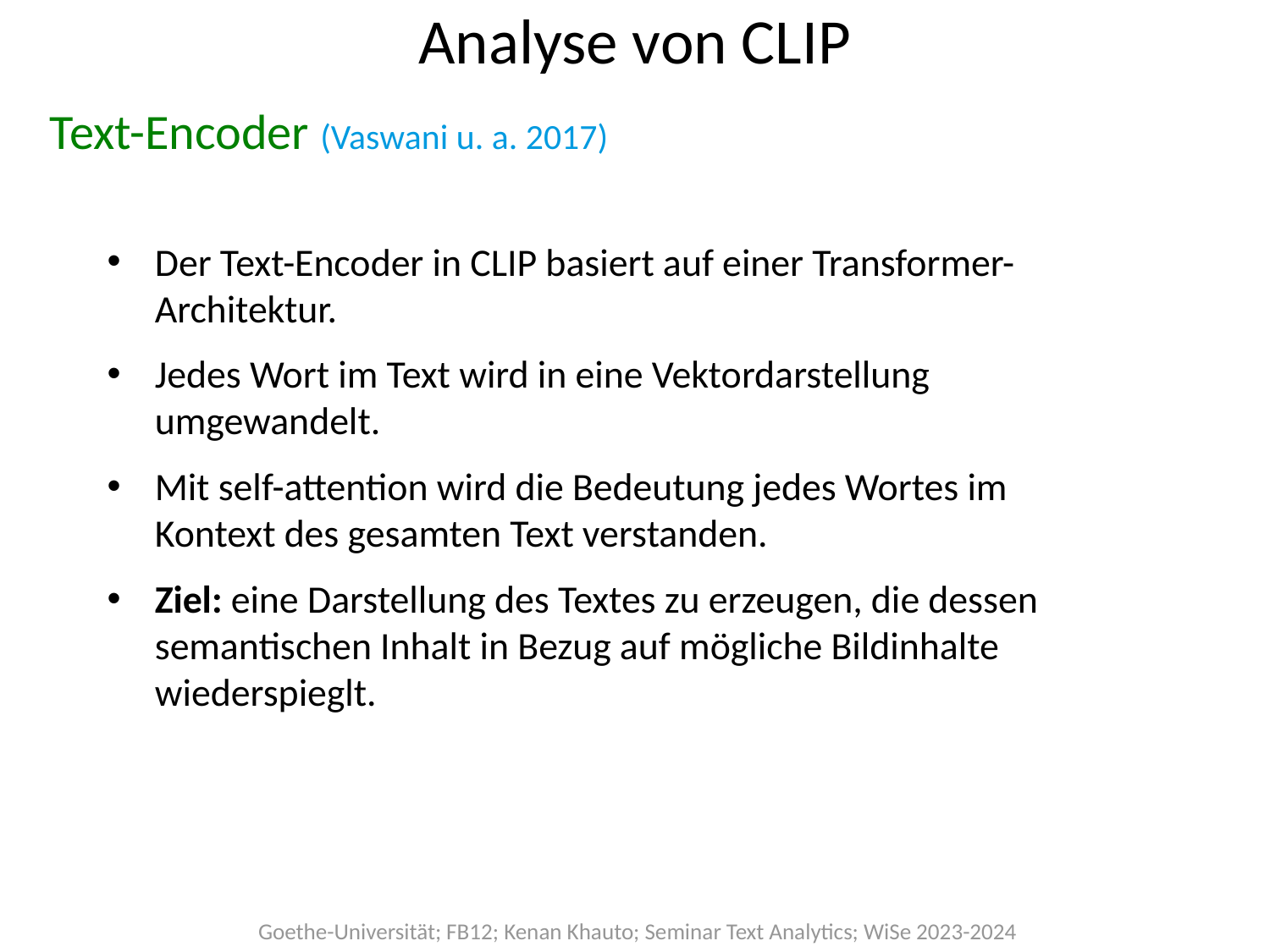

# Analyse von CLIP
Text-Encoder (Vaswani u. a. 2017)
Der Text-Encoder in CLIP basiert auf einer Transformer-Architektur.
Jedes Wort im Text wird in eine Vektordarstellung umgewandelt.
Mit self-attention wird die Bedeutung jedes Wortes im Kontext des gesamten Text verstanden.
Ziel: eine Darstellung des Textes zu erzeugen, die dessen semantischen Inhalt in Bezug auf mögliche Bildinhalte wiederspieglt.